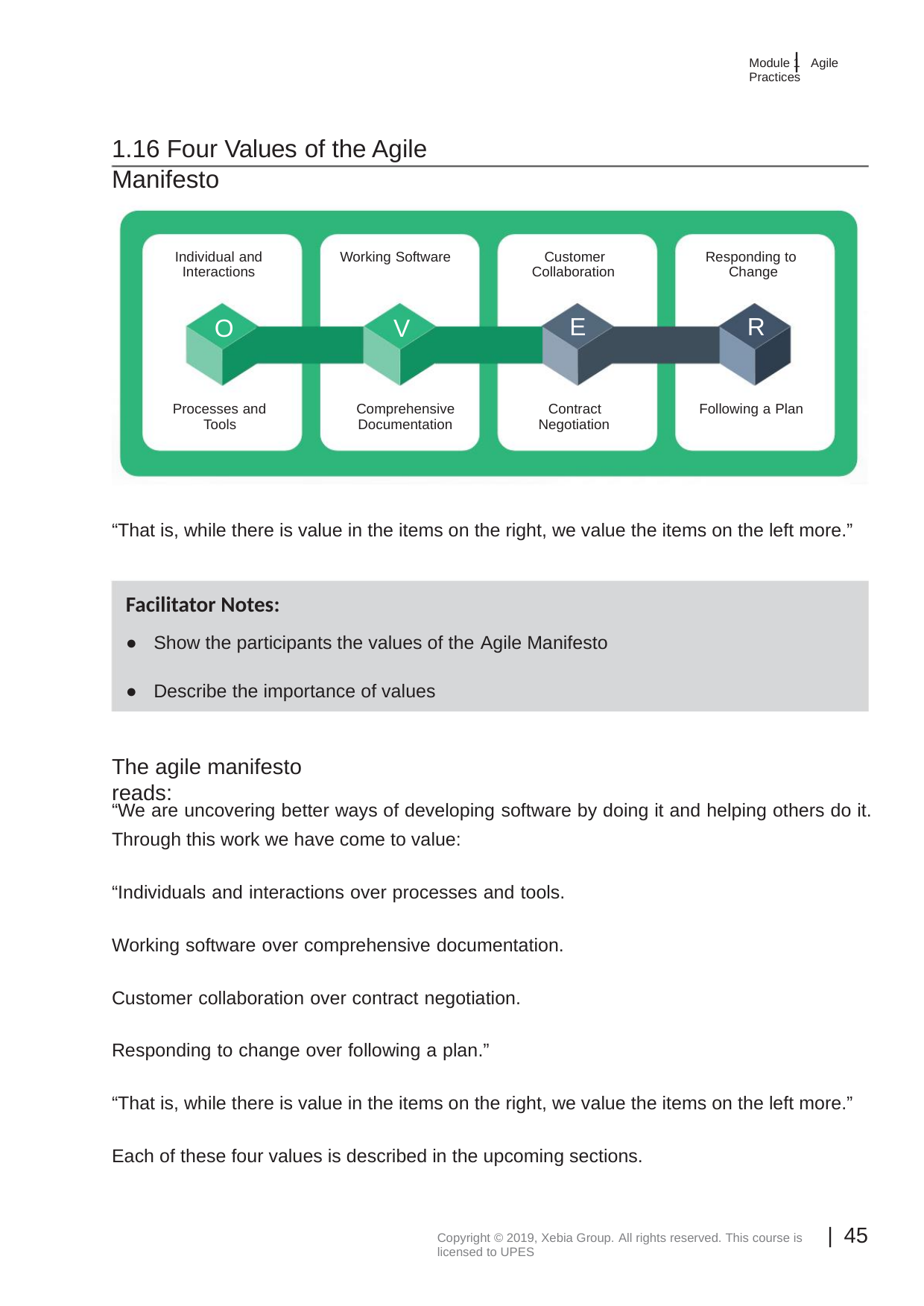

|
Module 1 Agile Practices

1.16 Four Values of the Agile Manifesto
Individual and
Interactions
Customer
Collaboration
Working Software
Responding to
Change
E
R
O
V
Processes and
Tools
Contract
Negotiation
Following a Plan
Comprehensive
Documentation
“That is, while there is value in the items on the right, we value the items on the left more.”
Facilitator Notes:
● Show the participants the values of the Agile Manifesto
● Describe the importance of values
The agile manifesto reads:
“We are uncovering better ways of developing software by doing it and helping others do it.
Through this work we have come to value:
“Individuals and interactions over processes and tools.
Working software over comprehensive documentation.
Customer collaboration over contract negotiation.
Responding to change over following a plan.”
“That is, while there is value in the items on the right, we value the items on the left more.”
Each of these four values is described in the upcoming sections.
| 45
Copyright © 2019, Xebia Group. All rights reserved. This course is licensed to UPES